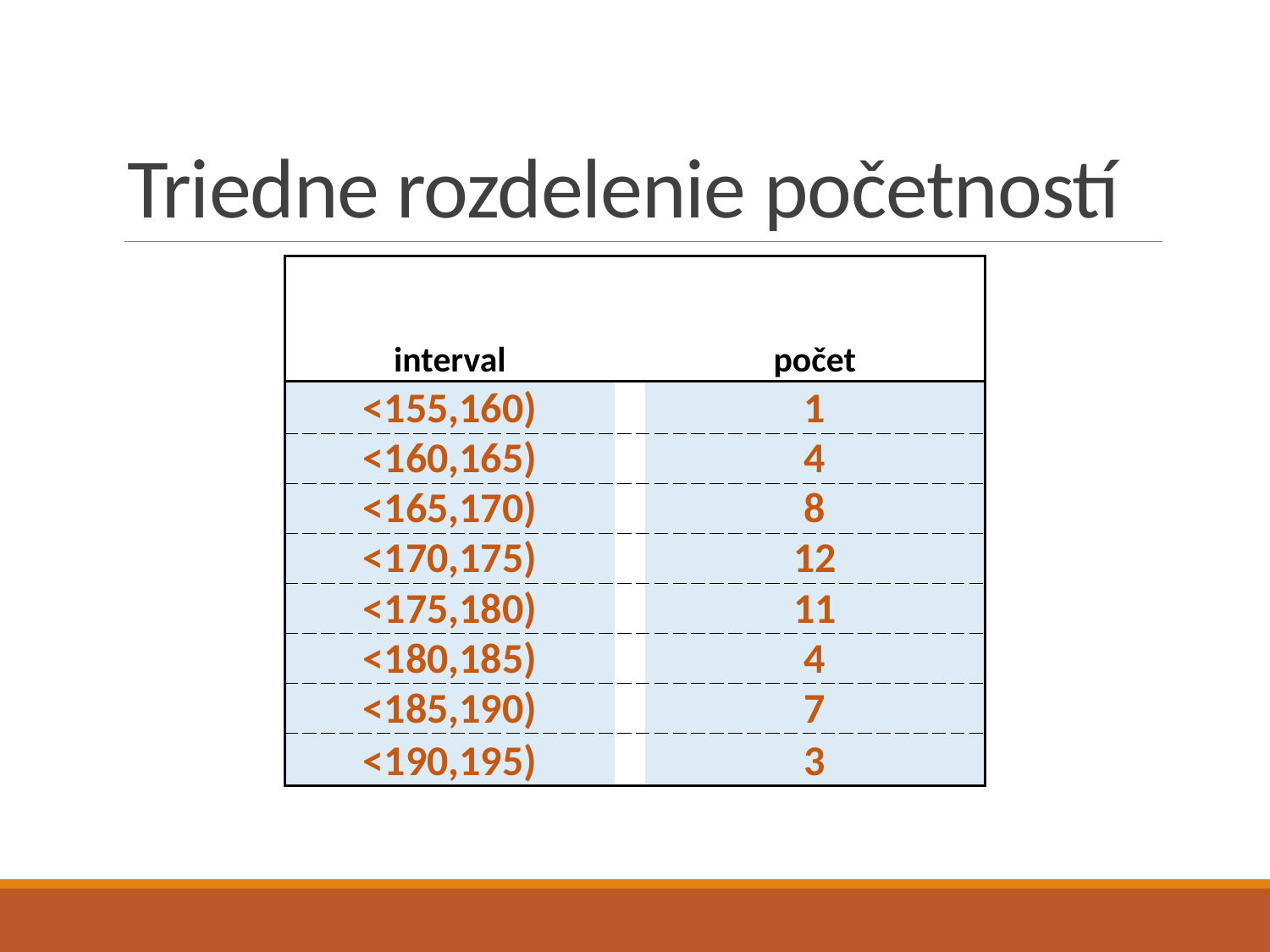

# Triedne rozdelenie početností
|  |  |  |  |  |
| --- | --- | --- | --- | --- |
| interval |  |  |  | počet |
| <155,160) |  |  |  | 1 |
| <160,165) |  |  |  | 4 |
| <165,170) |  |  |  | 8 |
| <170,175) |  |  |  | 12 |
| <175,180) |  |  |  | 11 |
| <180,185) |  |  |  | 4 |
| <185,190) |  |  |  | 7 |
| <190,195) |  |  |  | 3 |